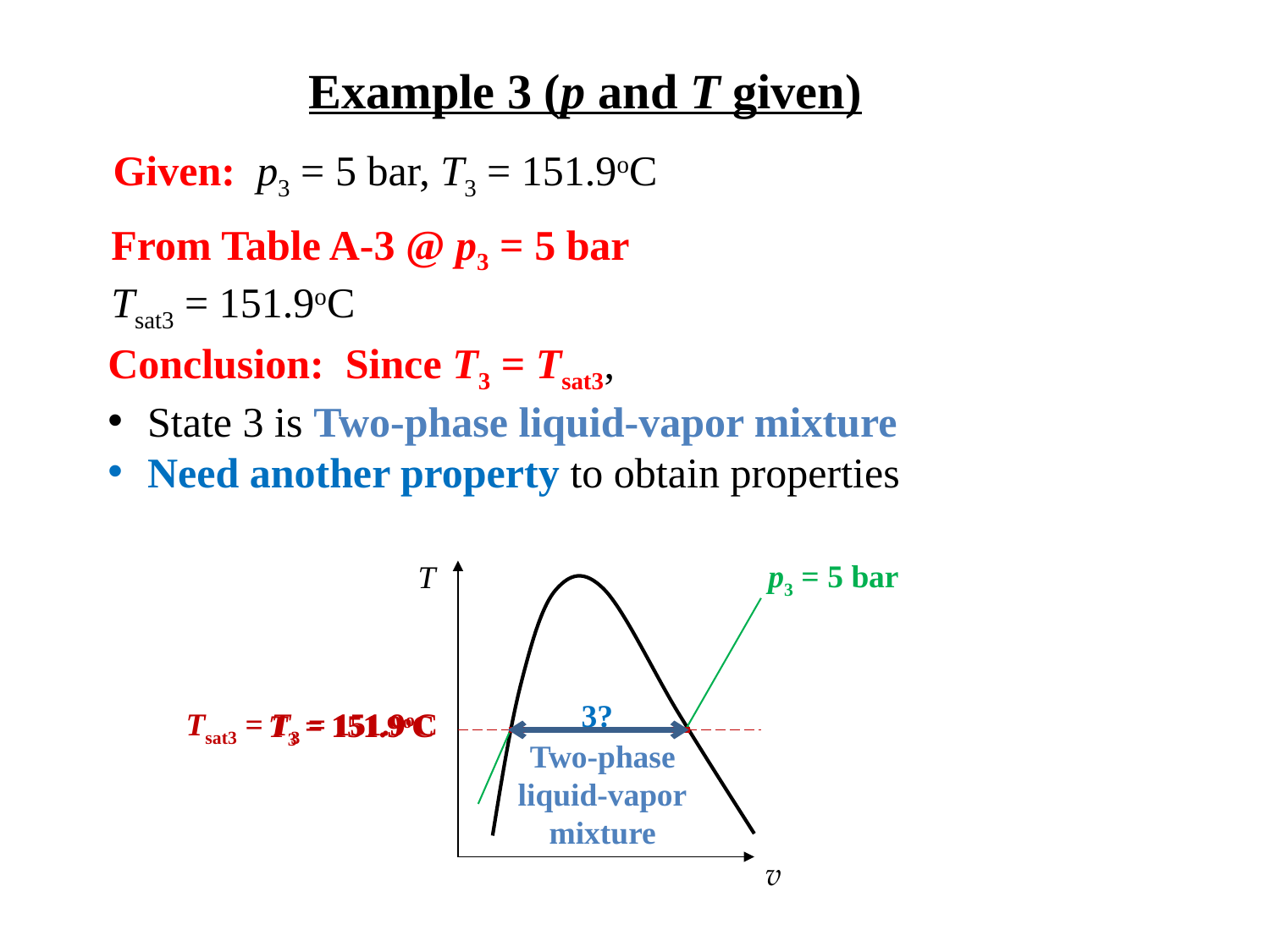

Example 3 (p and T given)
Given:  p3 = 5 bar, T3 = 151.9oC

From Table A-3 @ p3 = 5 bar
Tsat3 = 151.9oC
Conclusion:  Since T3 = Tsat3,
State 3 is Two-phase liquid-vapor mixture
Need another property to obtain properties
p3 = 5 bar
T

3?
Tsat3 = T3 = 151.9oC
T3 = 151.9oC
Two-phase
liquid-vapor
mixture

v